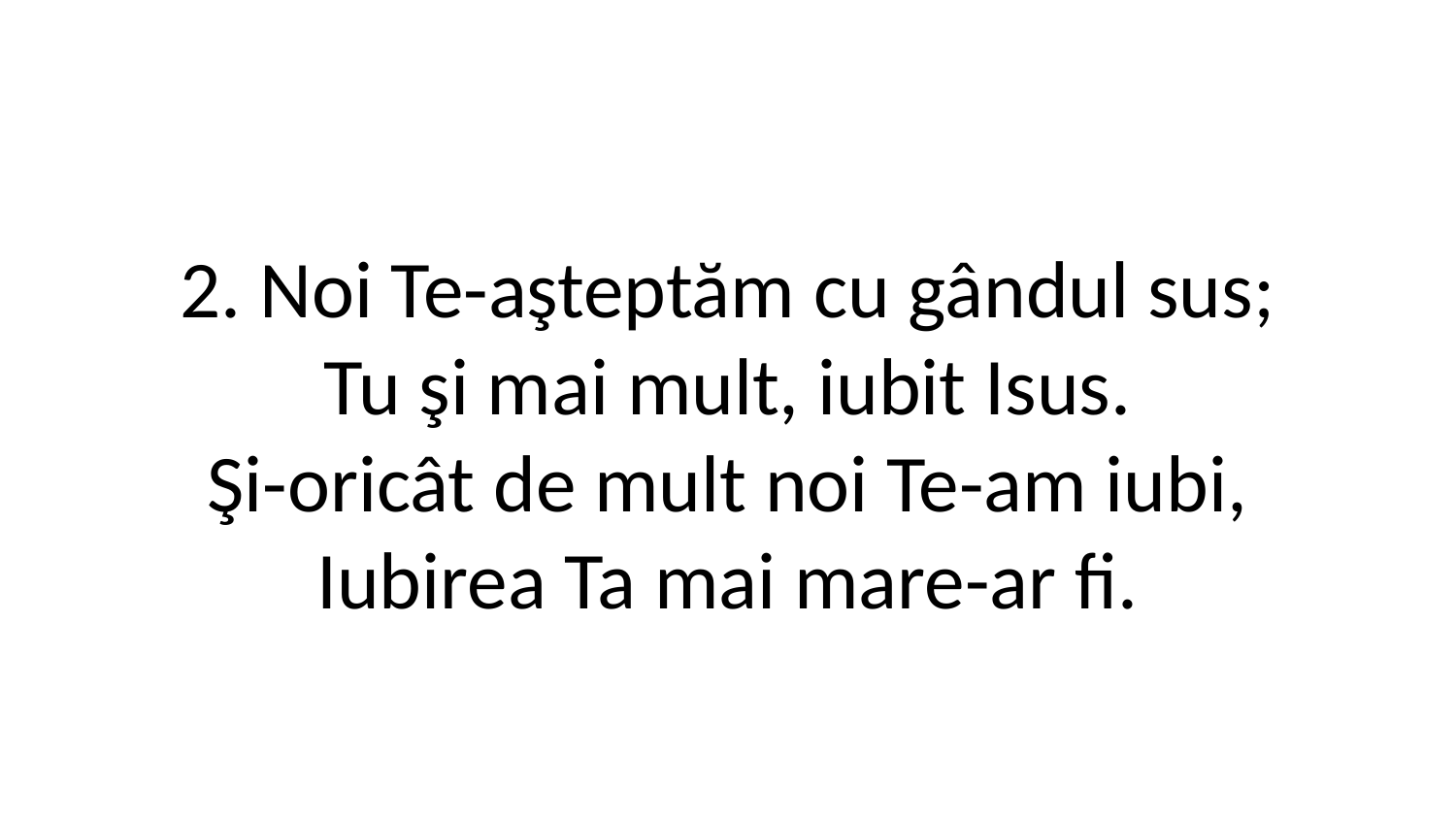

2. Noi Te-aşteptăm cu gândul sus;
Tu şi mai mult, iubit Isus.
Şi-oricât de mult noi Te-am iubi,
Iubirea Ta mai mare-ar fi.